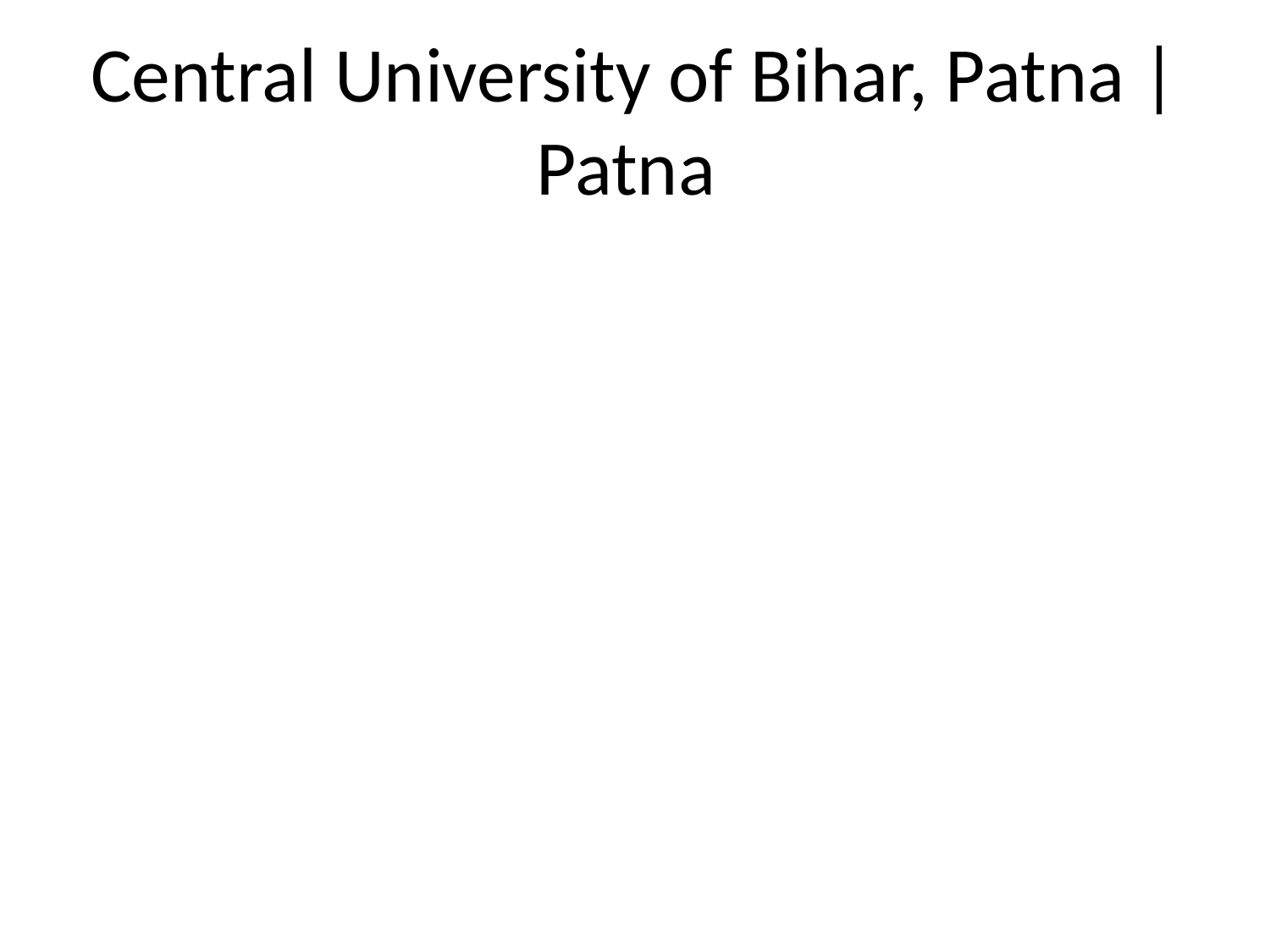

# Central University of Bihar, Patna | Patna